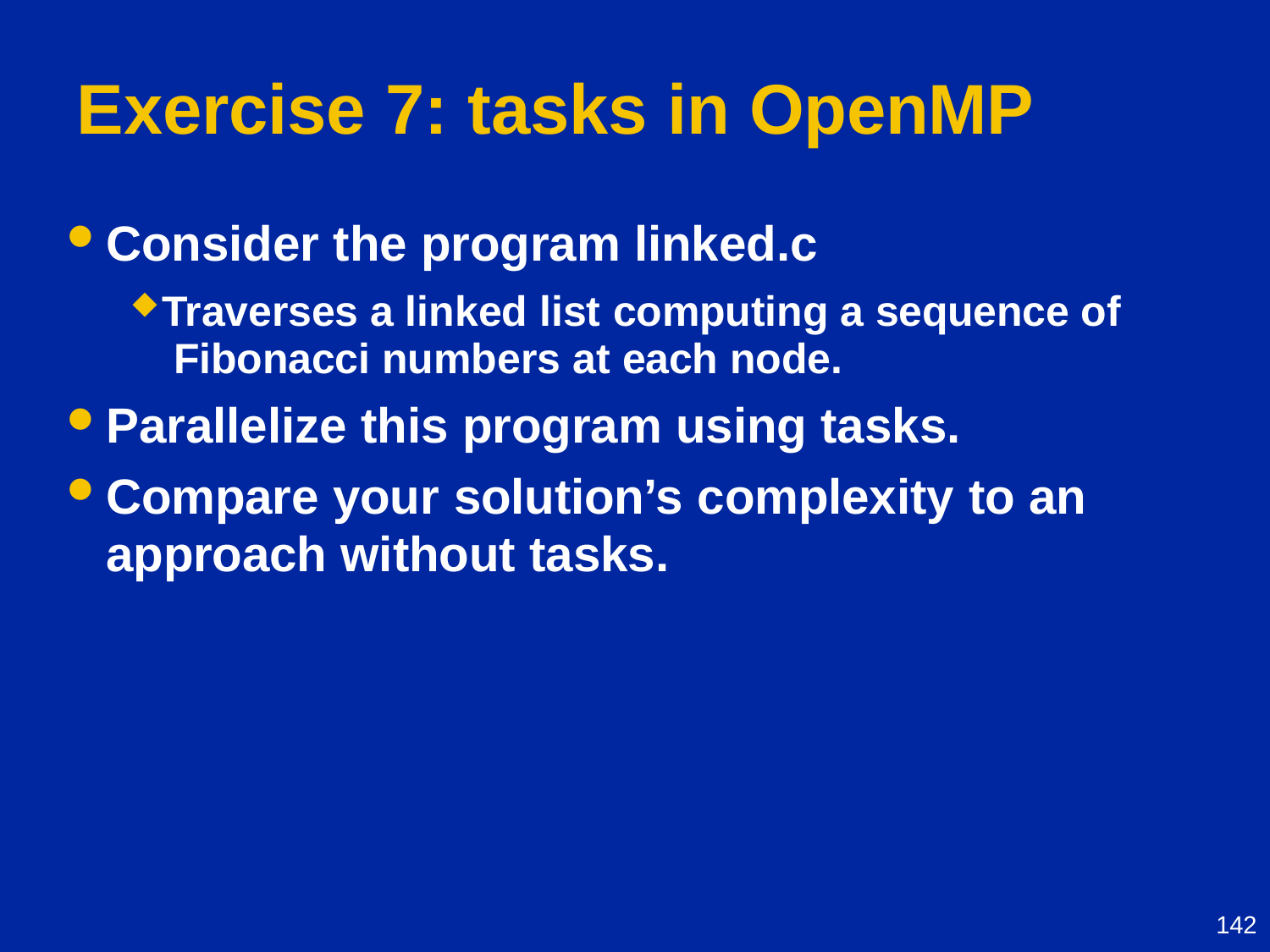

# Exercise 7: tasks in OpenMP
Consider the program linked.c
Traverses a linked list computing a sequence of  Fibonacci numbers at each node.
Parallelize this program using tasks.
Compare your solution’s complexity to an
approach without tasks.
142